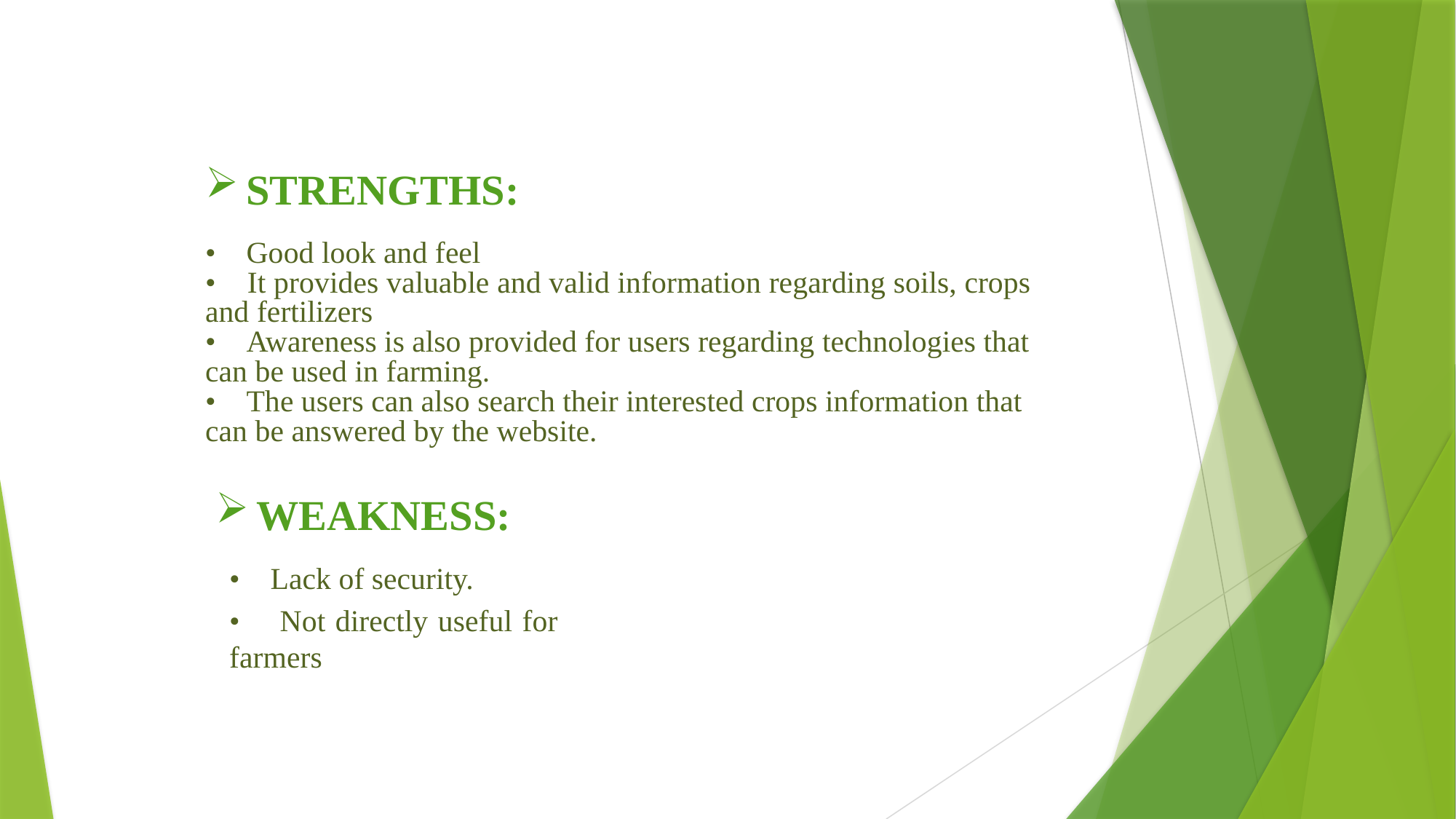

STRENGTHS:
•    Good look and feel
•    It provides valuable and valid information regarding soils, crops and fertilizers
•    Awareness is also provided for users regarding technologies that can be used in farming.
•    The users can also search their interested crops information that can be answered by the website.
WEAKNESS:
•    Lack of security.
•    Not directly useful for farmers